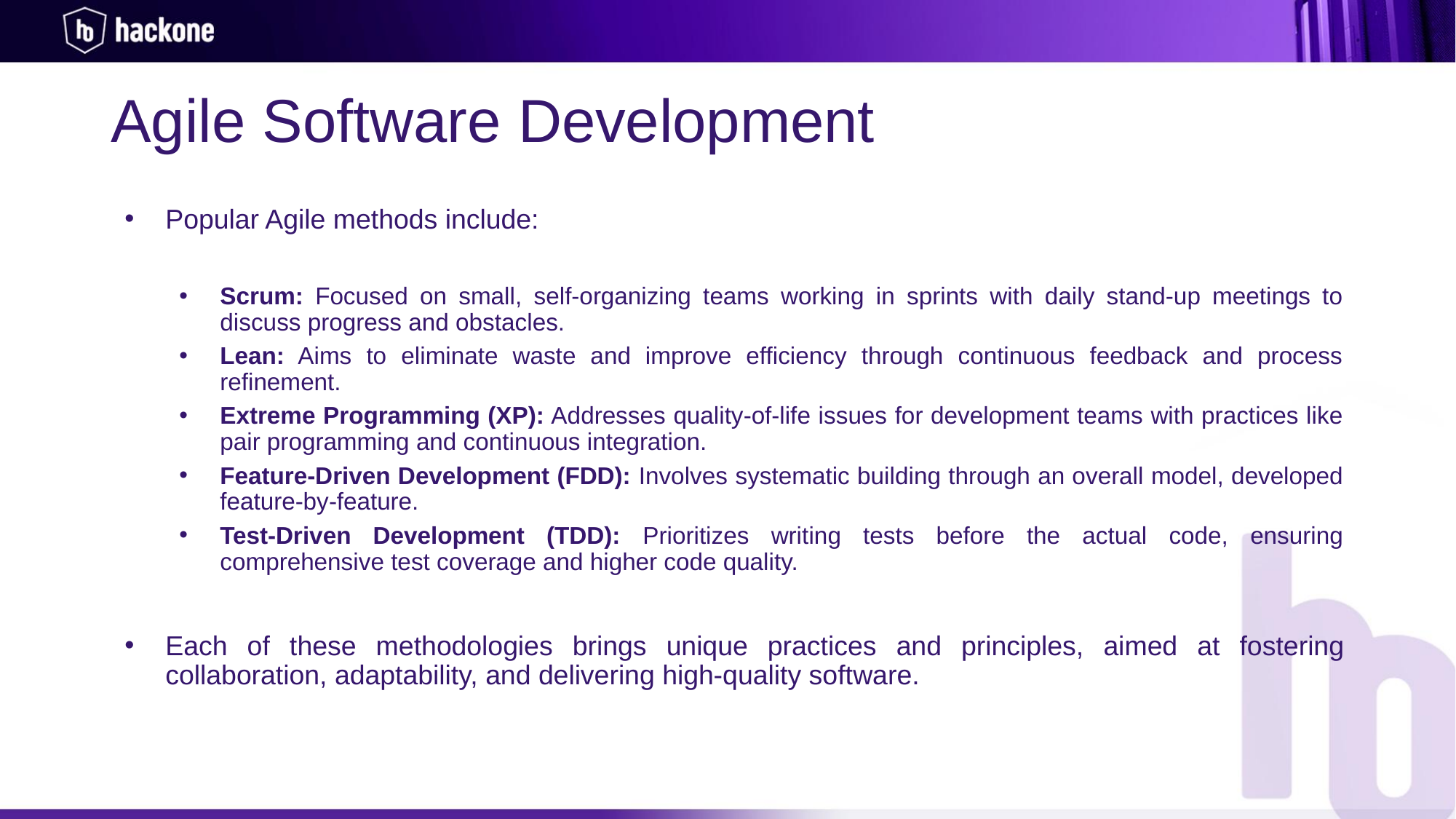

# Agile Software Development
Popular Agile methods include:

Scrum: Focused on small, self-organizing teams working in sprints with daily stand-up meetings to discuss progress and obstacles.
Lean: Aims to eliminate waste and improve efficiency through continuous feedback and process refinement.
Extreme Programming (XP): Addresses quality-of-life issues for development teams with practices like pair programming and continuous integration.
Feature-Driven Development (FDD): Involves systematic building through an overall model, developed feature-by-feature.
Test-Driven Development (TDD): Prioritizes writing tests before the actual code, ensuring comprehensive test coverage and higher code quality.

Each of these methodologies brings unique practices and principles, aimed at fostering collaboration, adaptability, and delivering high-quality software.